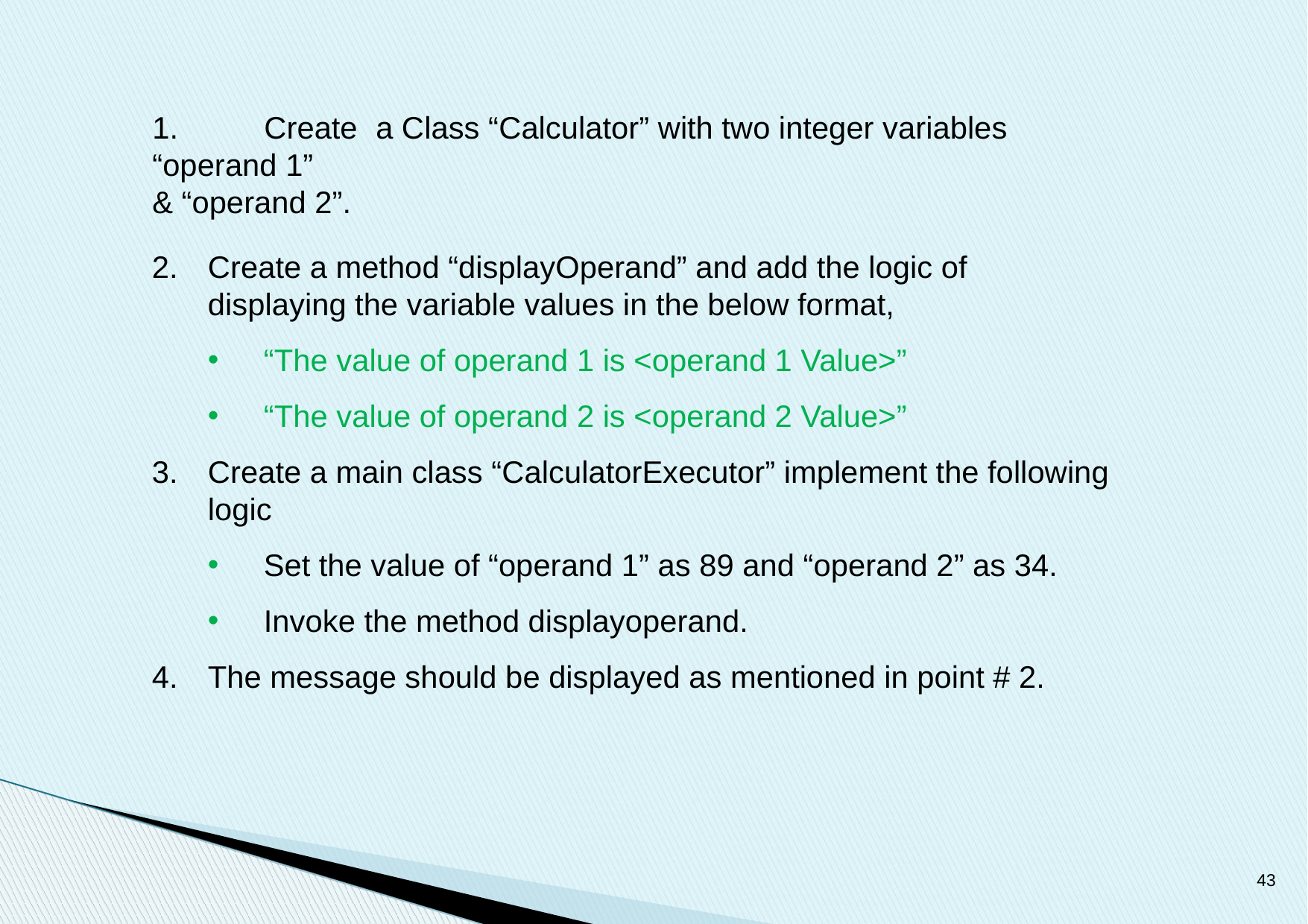

1.	Create	a Class “Calculator” with two integer variables “operand 1”
& “operand 2”.
Create a method “displayOperand” and add the logic of displaying the variable values in the below format,
“The value of operand 1 is <operand 1 Value>”
“The value of operand 2 is <operand 2 Value>”
Create a main class “CalculatorExecutor” implement the following logic
Set the value of “operand 1” as 89 and “operand 2” as 34.
Invoke the method displayoperand.
The message should be displayed as mentioned in point # 2.
43